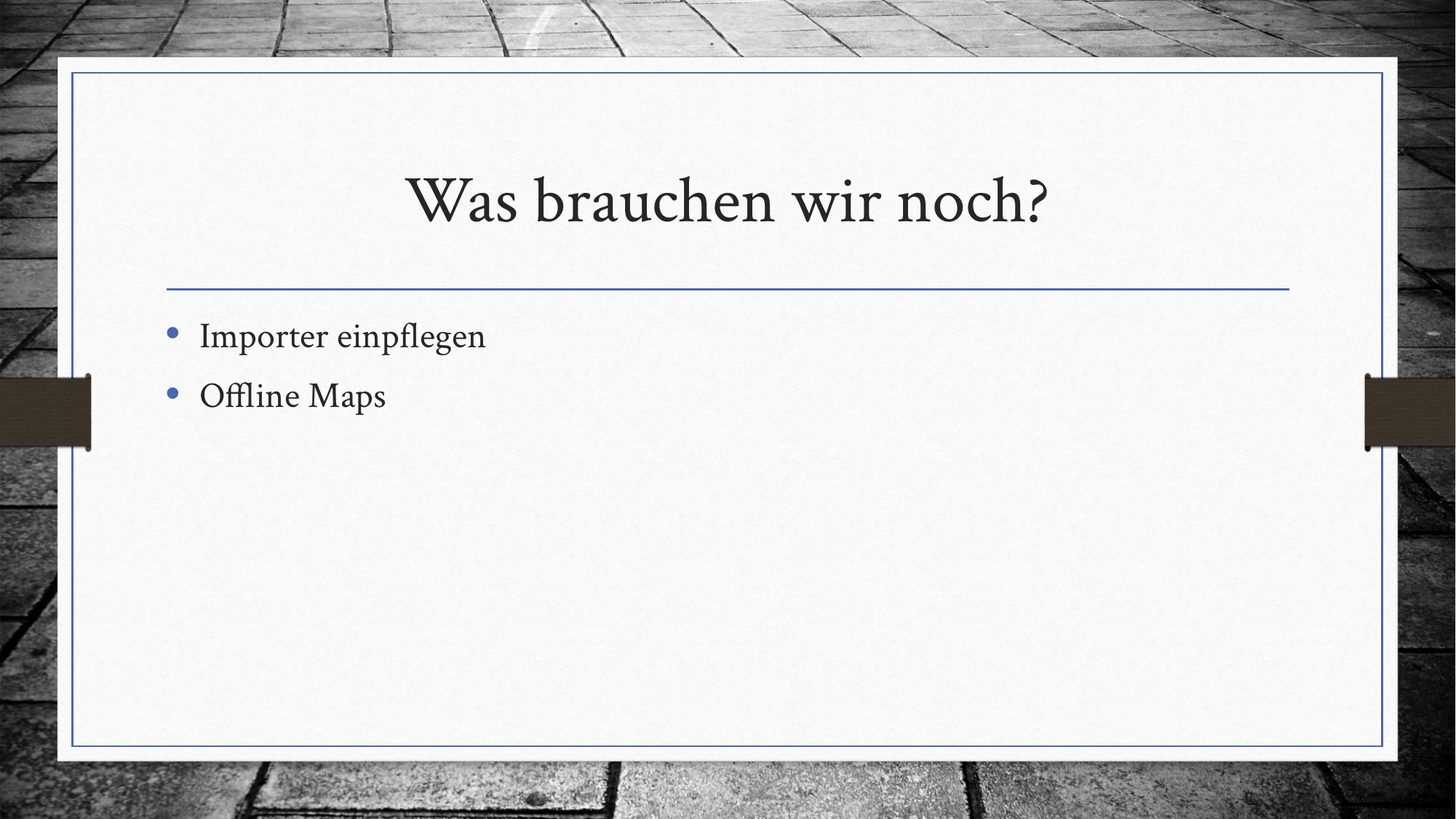

# Was brauchen wir noch?
Importer einpflegen
Offline Maps